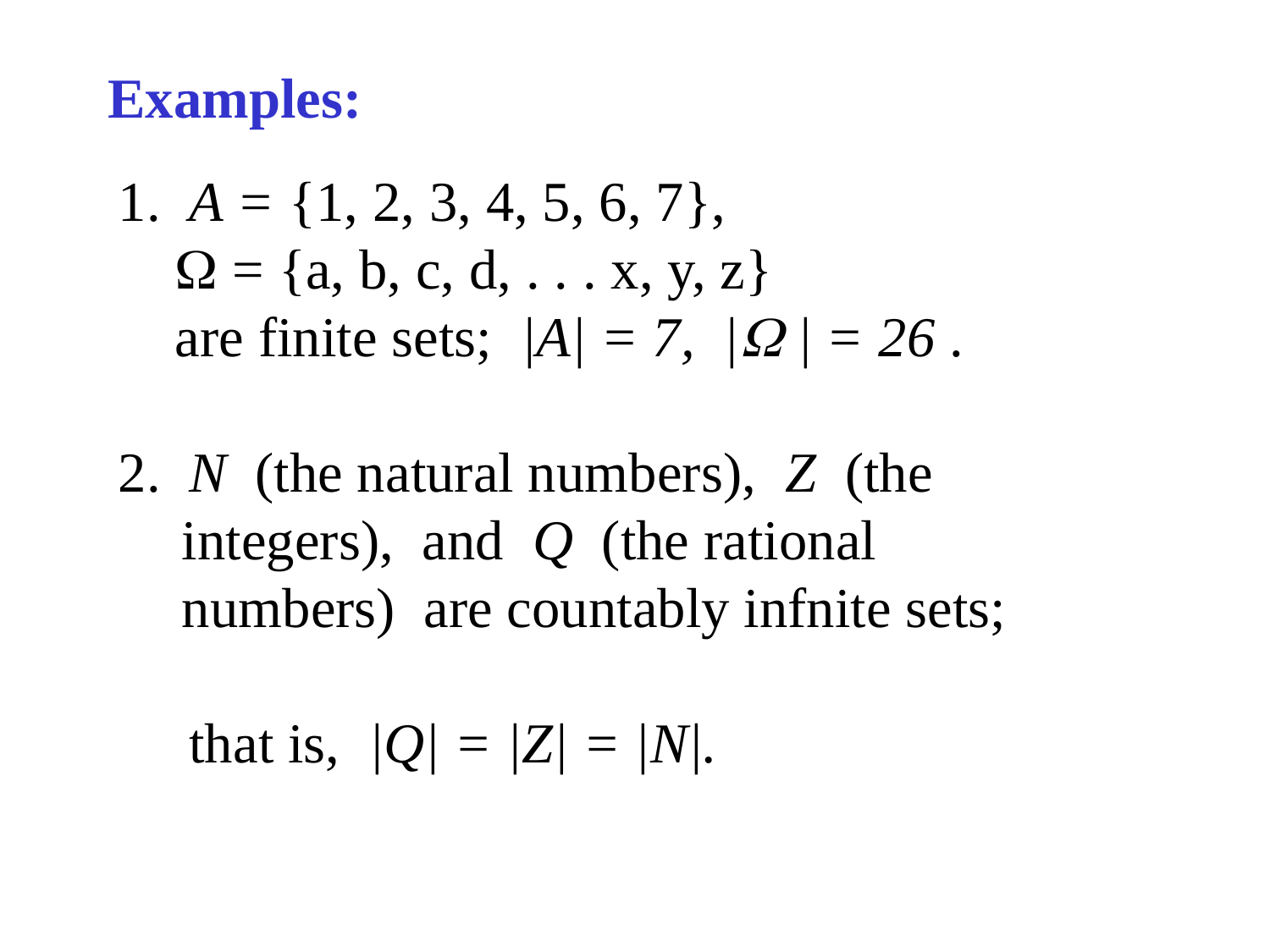

# Examples:
1.  A = {1, 2, 3, 4, 5, 6, 7},
    Ω = {a, b, c, d, . . . x, y, z}
    are finite sets;  |A| = 7,  |Ω | = 26 .

2.  N  (the natural numbers),  Z  (the integers),  and  Q  (the rational numbers)  are countably infnite sets;

     that is,  |Q| = |Z| = |N|.